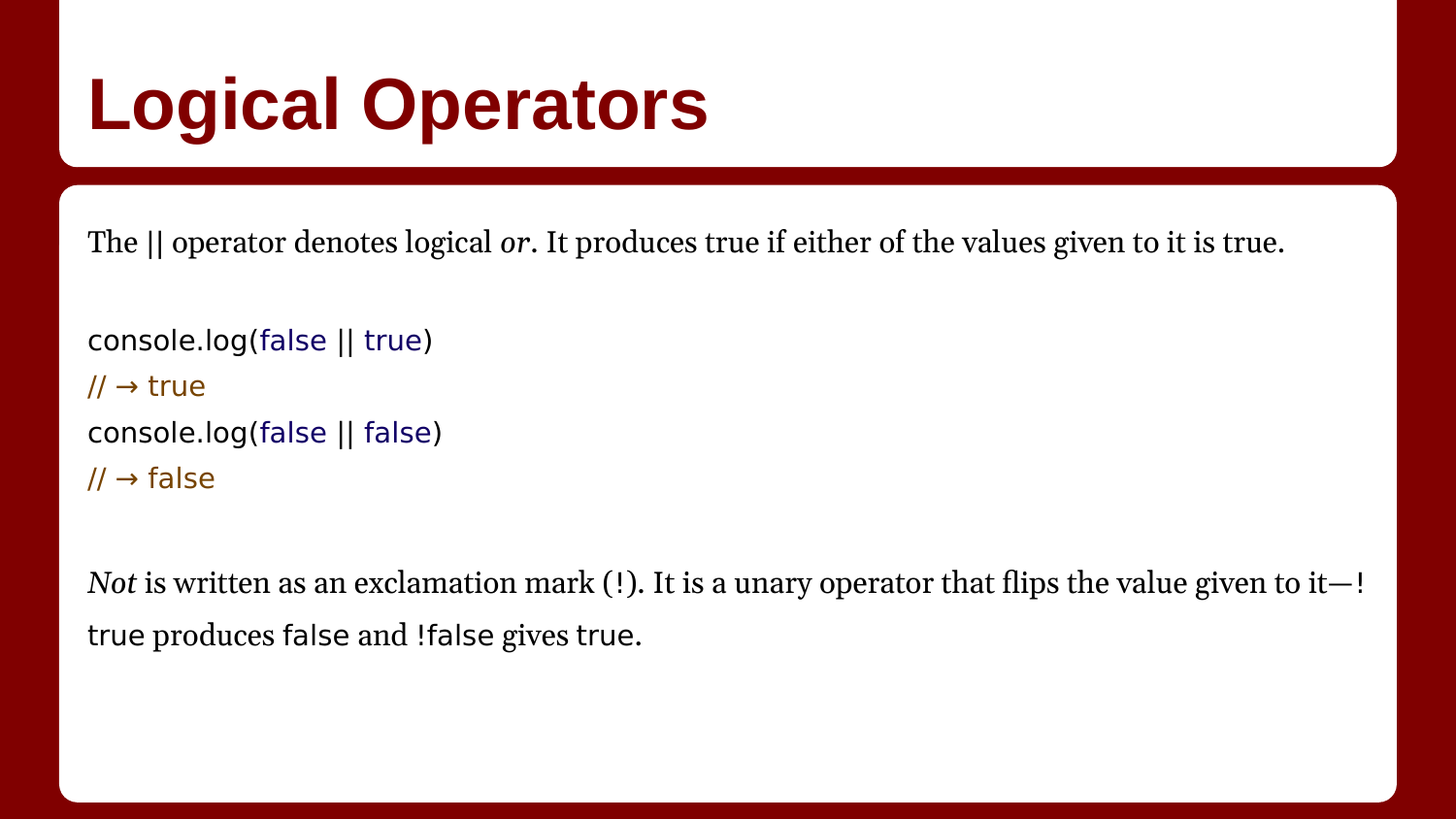

# Logical Operators
The || operator denotes logical or. It produces true if either of the values given to it is true.

console.log(false || true)
// → true
console.log(false || false)
// → false

Not is written as an exclamation mark (!). It is a unary operator that flips the value given to it—!true produces false and !false gives true.